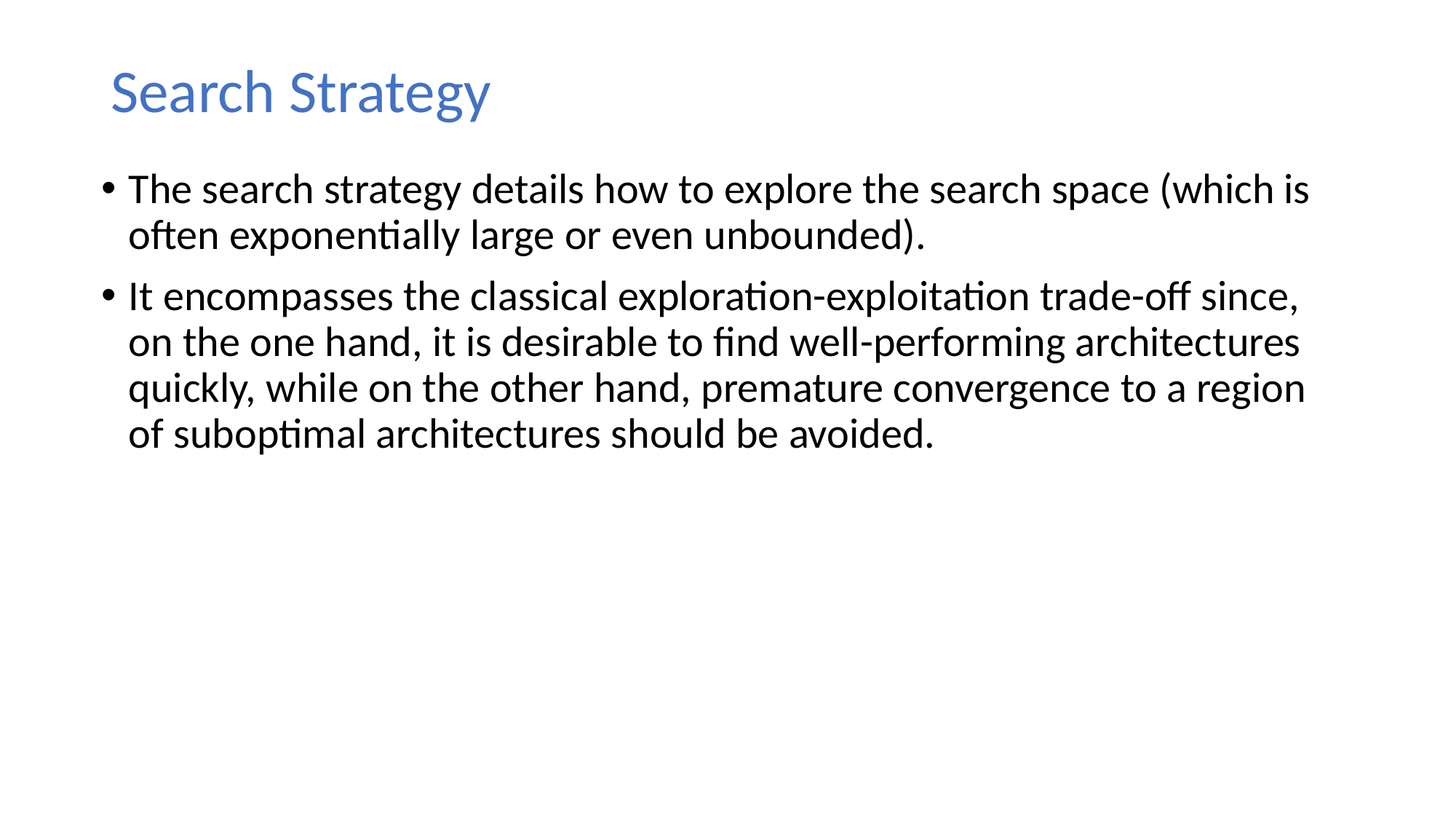

# Search Strategy
The search strategy details how to explore the search space (which is often exponentially large or even unbounded).
It encompasses the classical exploration-exploitation trade-off since, on the one hand, it is desirable to find well-performing architectures quickly, while on the other hand, premature convergence to a region of suboptimal architectures should be avoided.